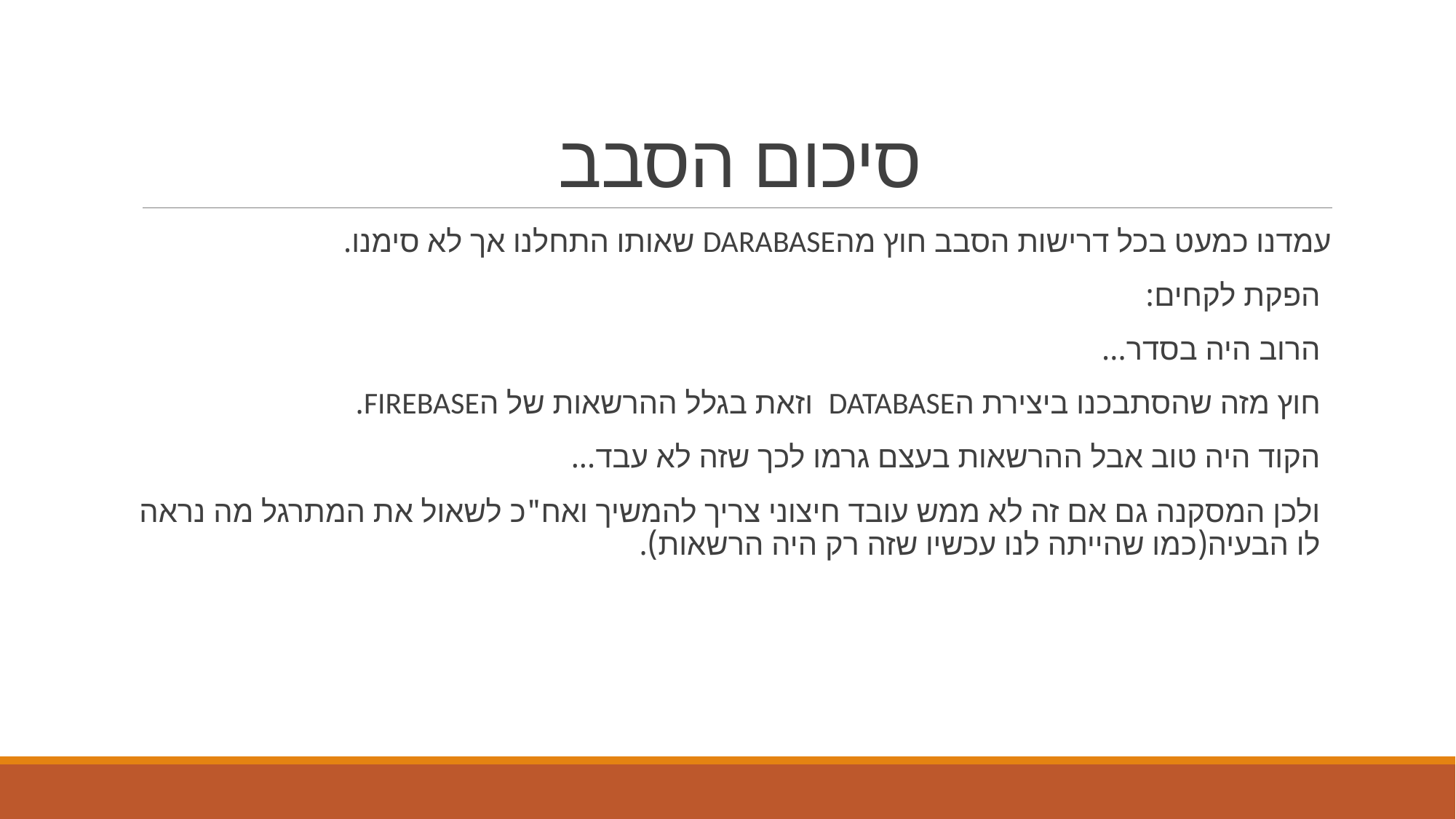

# סיכום הסבב
עמדנו כמעט בכל דרישות הסבב חוץ מהDARABASE שאותו התחלנו אך לא סימנו.
הפקת לקחים:
הרוב היה בסדר...
חוץ מזה שהסתבכנו ביצירת הDATABASE  וזאת בגלל ההרשאות של הFIREBASE.
הקוד היה טוב אבל ההרשאות בעצם גרמו לכך שזה לא עבד...
ולכן המסקנה גם אם זה לא ממש עובד חיצוני צריך להמשיך ואח"כ לשאול את המתרגל מה נראה לו הבעיה(כמו שהייתה לנו עכשיו שזה רק היה הרשאות).